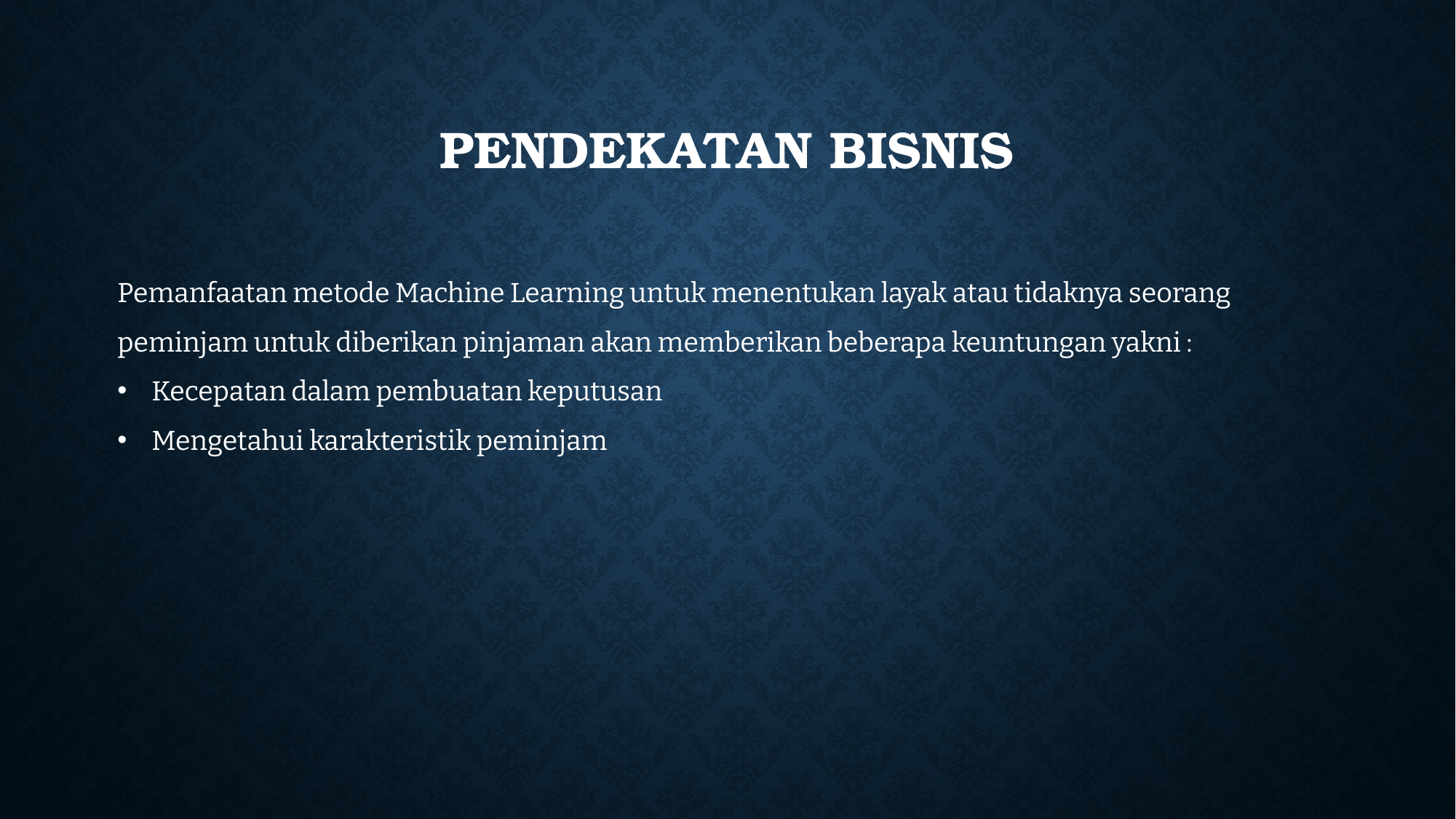

# Pendekatan bisnis
Pemanfaatan metode Machine Learning untuk menentukan layak atau tidaknya seorang peminjam untuk diberikan pinjaman akan memberikan beberapa keuntungan yakni :
Kecepatan dalam pembuatan keputusan
Mengetahui karakteristik peminjam